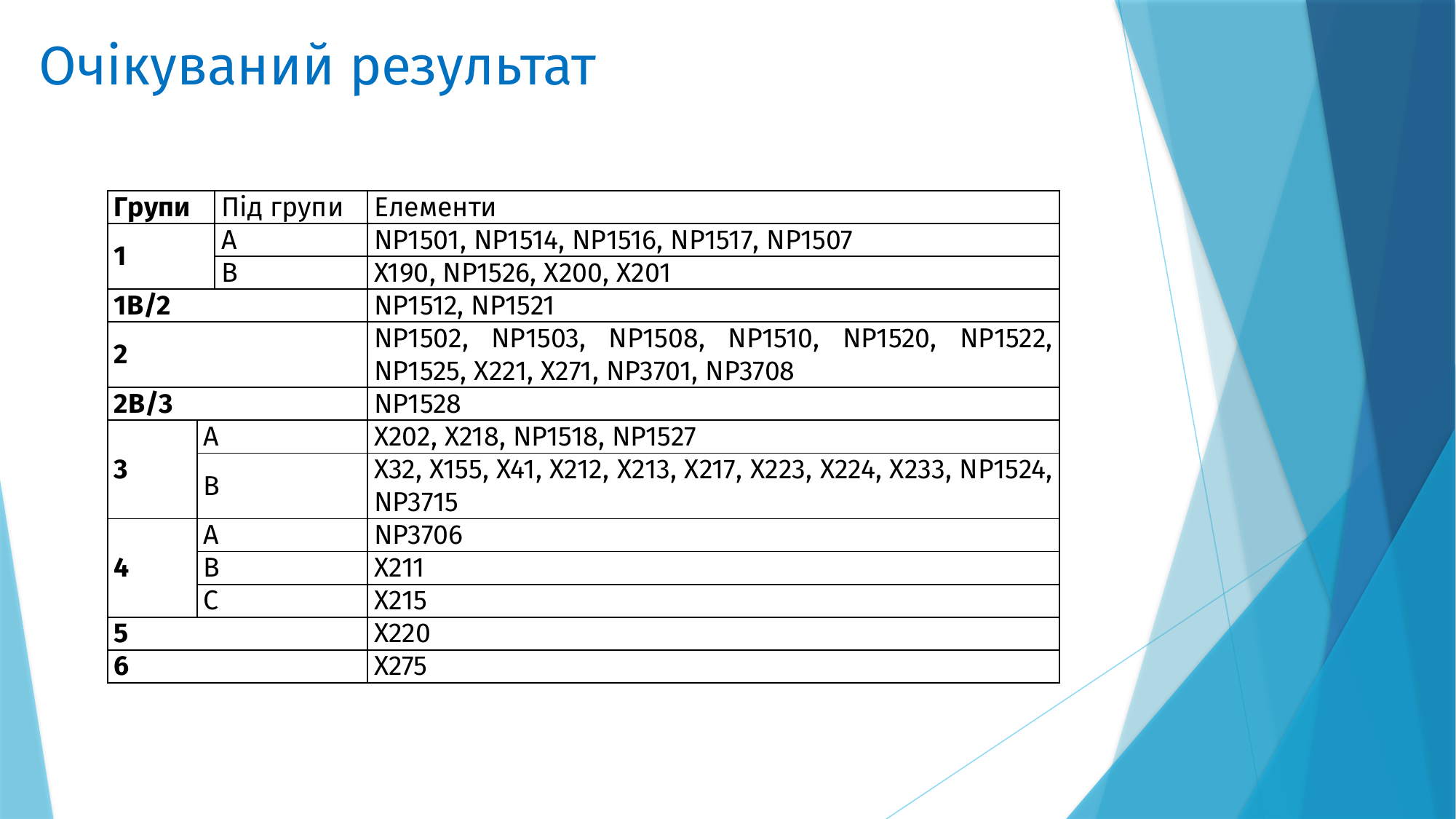

Очікуваний результат
| Групи | Під групи | Під групи | Елементи |
| --- | --- | --- | --- |
| 1 | A | A | NP1501, NP1514, NP1516, NP1517, NP1507 |
|  | B | B | X190, NP1526, X200, X201 |
| 1B/2 |  |  | NP1512, NP1521 |
| 2 |  |  | NP1502, NP1503, NP1508, NP1510, NP1520, NP1522, NP1525, X221, X271, NP3701, NP3708 |
| 2B/3 |  |  | NP1528 |
| 3 | A |  | X202, X218, NP1518, NP1527 |
|  | B |  | X32, X155, X41, X212, X213, X217, X223, X224, X233, NP1524, NP3715 |
| 4 | A |  | NP3706 |
|  | B |  | X211 |
|  | C |  | X215 |
| 5 |  |  | X220 |
| 6 |  |  | X275 |